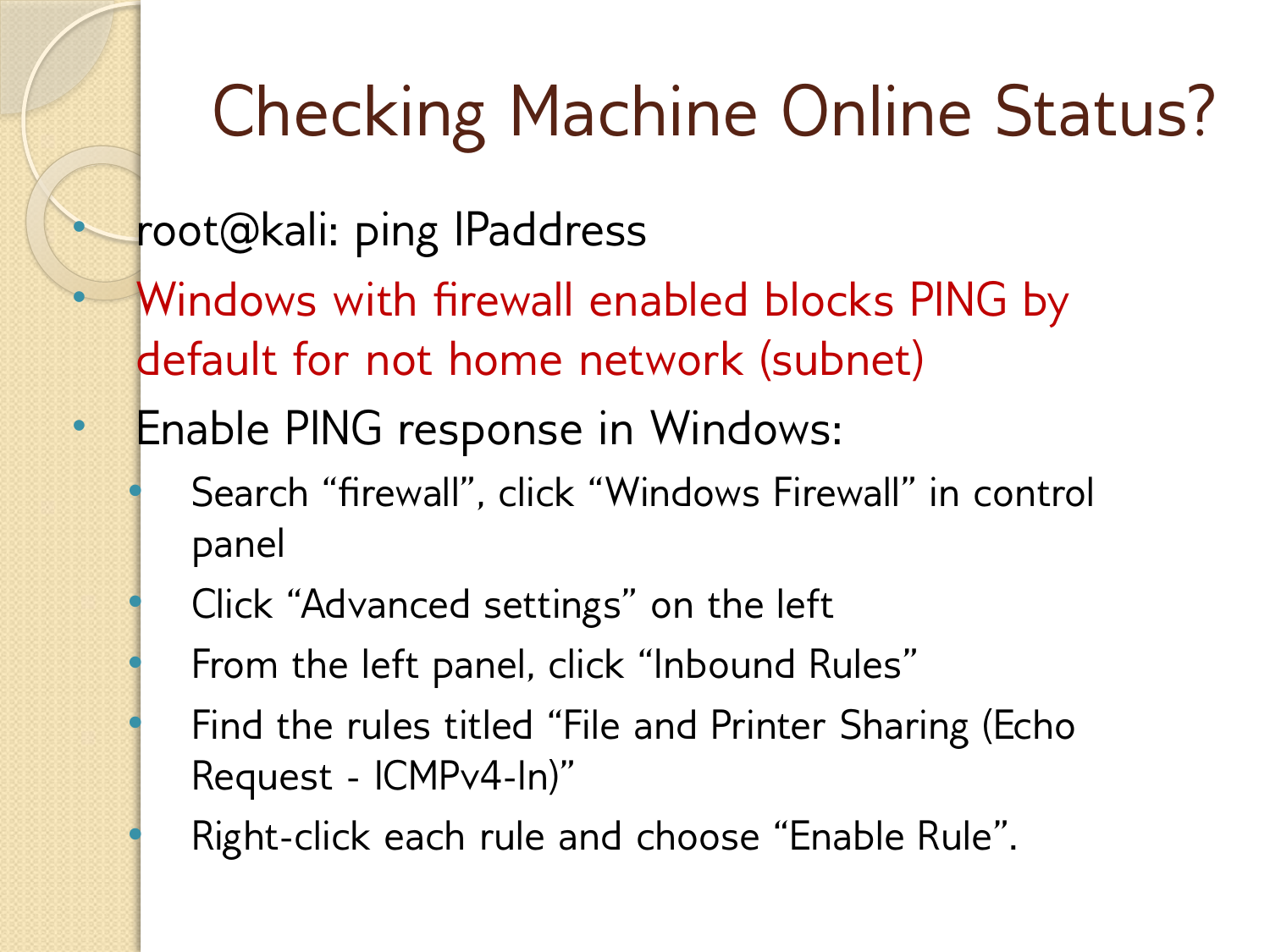

# Checking Machine Online Status?
root@kali: ping IPaddress
Windows with firewall enabled blocks PING by default for not home network (subnet)
Enable PING response in Windows:
Search “firewall”, click “Windows Firewall” in control panel
Click “Advanced settings” on the left
From the left panel, click “Inbound Rules”
Find the rules titled “File and Printer Sharing (Echo Request - ICMPv4-In)”
Right-click each rule and choose “Enable Rule”.